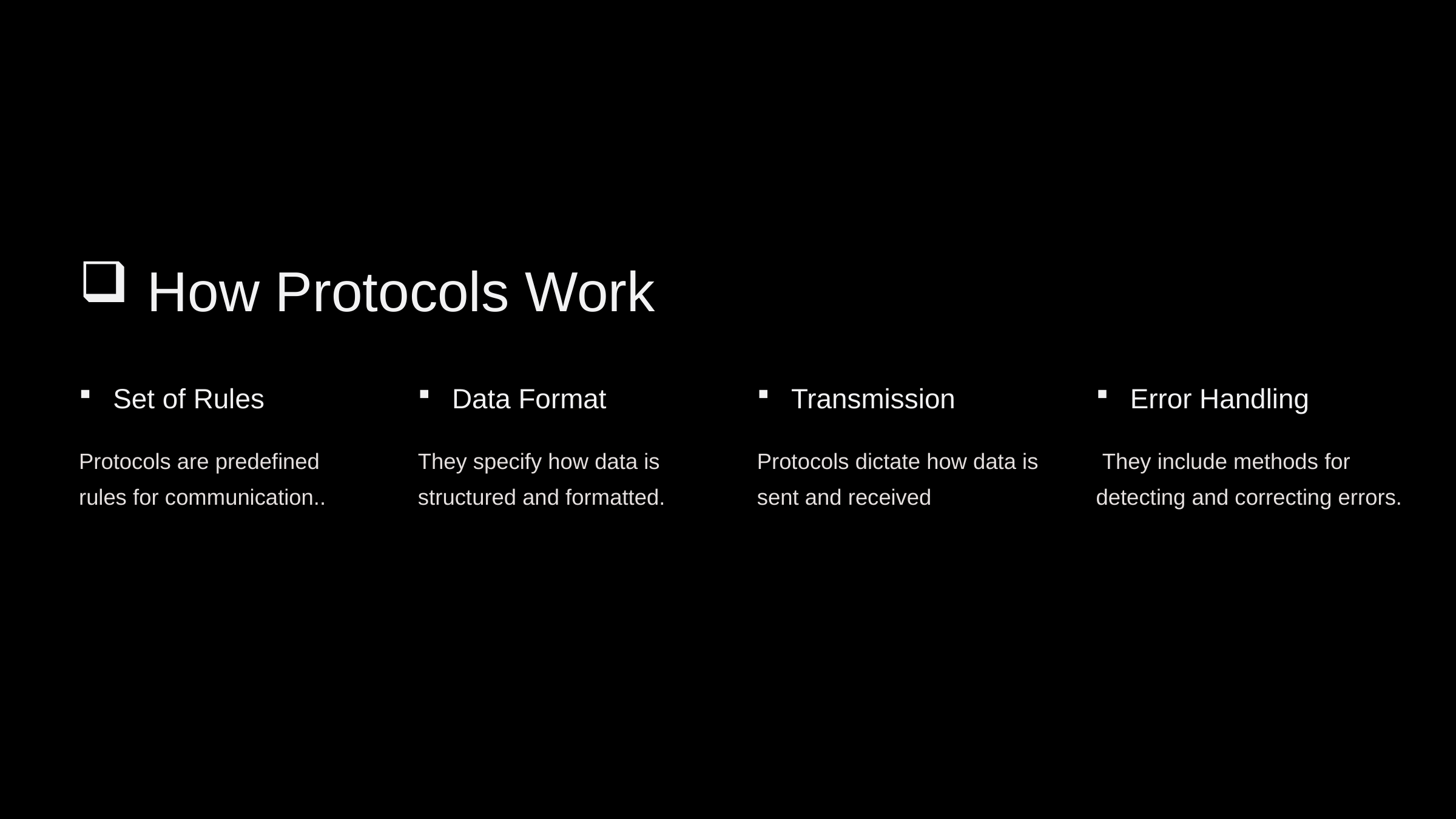

How Protocols Work
Set of Rules
Data Format
Transmission
Error Handling
Protocols are predefined rules for communication..
They specify how data is structured and formatted.
Protocols dictate how data is sent and received
 They include methods for detecting and correcting errors.